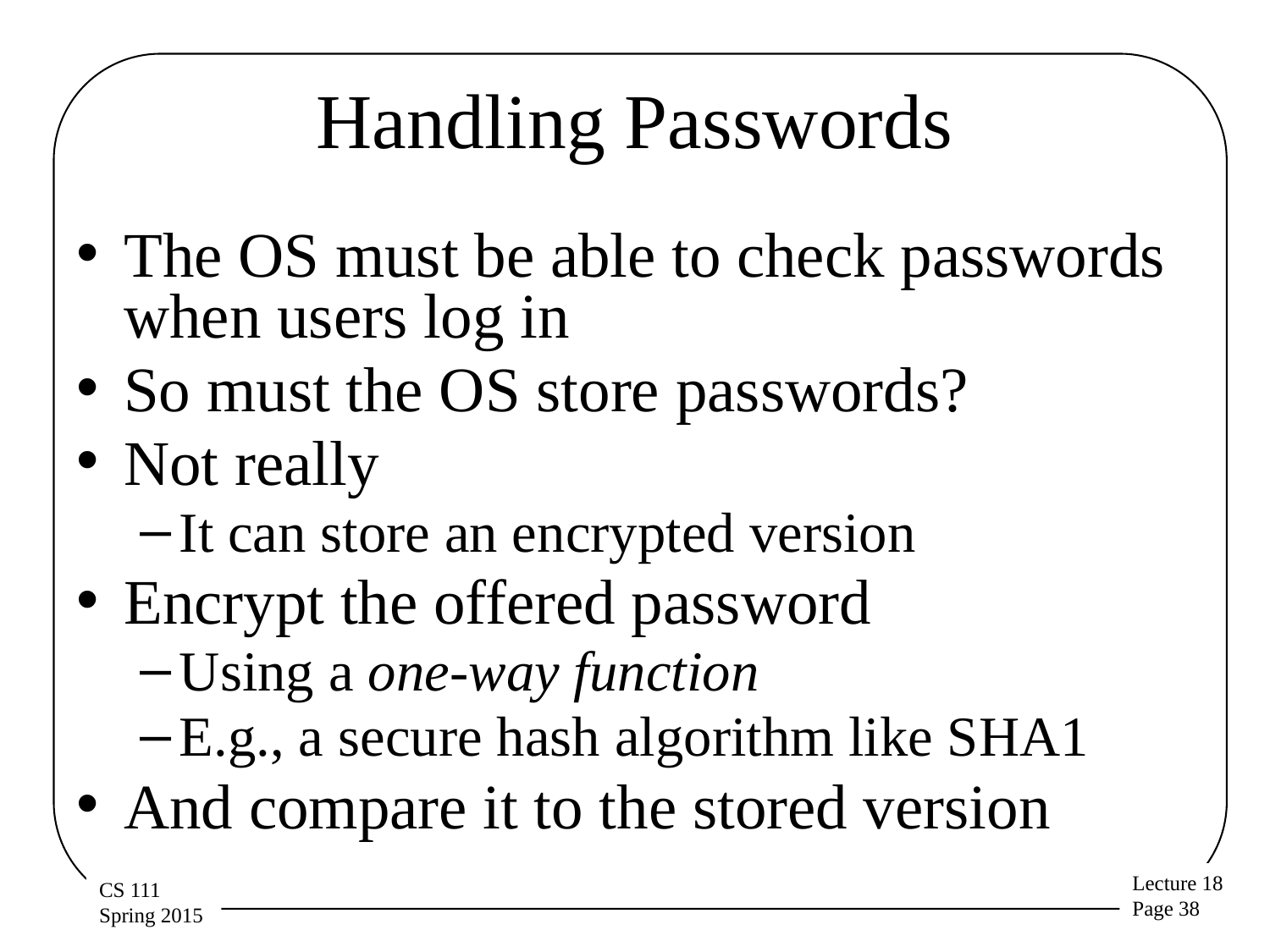

# Handling Passwords
The OS must be able to check passwords when users log in
So must the OS store passwords?
Not really
It can store an encrypted version
Encrypt the offered password
Using a one-way function
E.g., a secure hash algorithm like SHA1
And compare it to the stored version